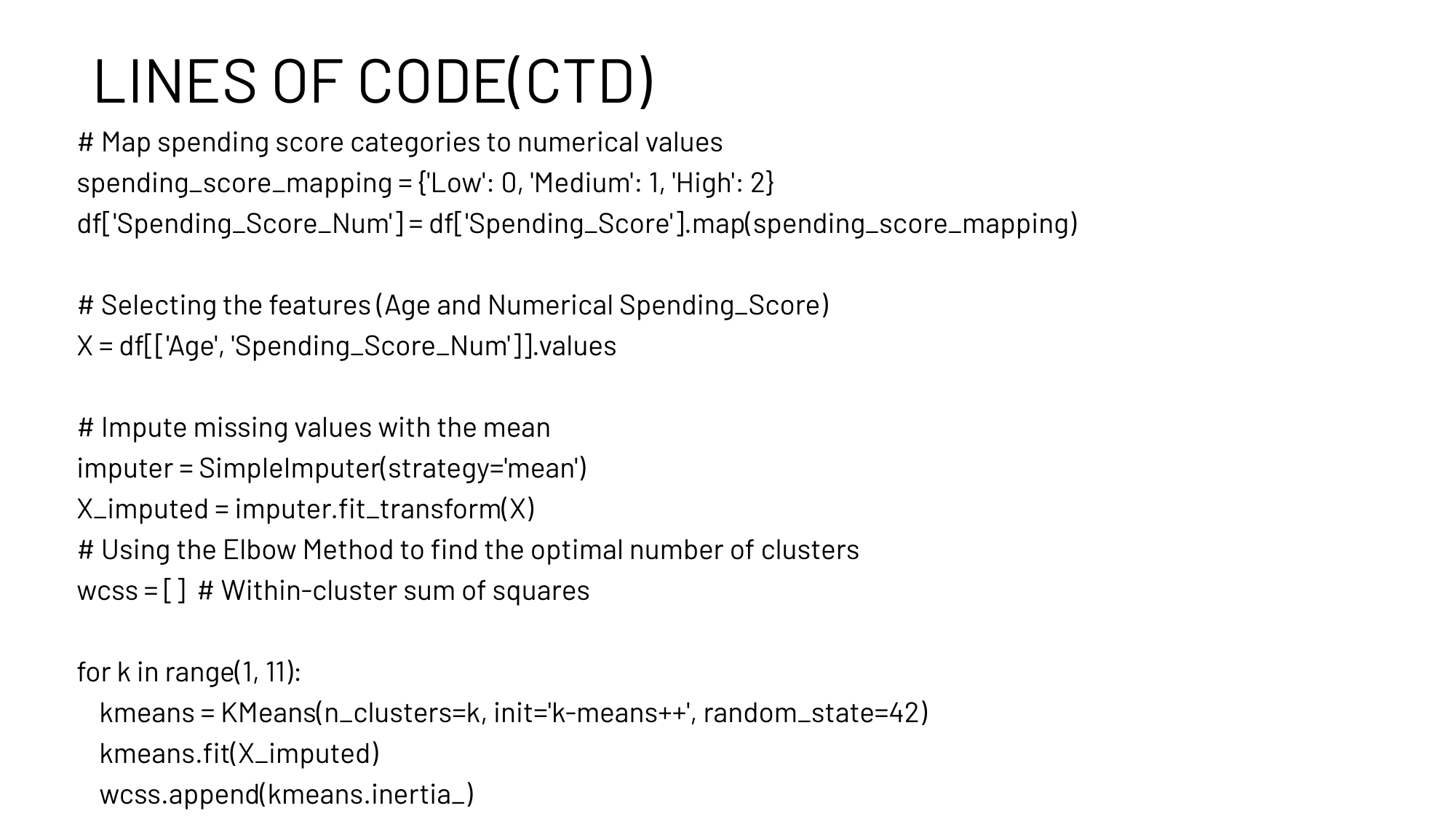

# LINES OF CODE(CTD)
# Map spending score categories to numerical values
spending_score_mapping = {'Low': 0, 'Medium': 1, 'High': 2}
df['Spending_Score_Num'] = df['Spending_Score'].map(spending_score_mapping)

# Selecting the features (Age and Numerical Spending_Score)
X = df[['Age', 'Spending_Score_Num']].values

# Impute missing values with the mean
imputer = SimpleImputer(strategy='mean')
X_imputed = imputer.fit_transform(X)
# Using the Elbow Method to find the optimal number of clusters
wcss = []  # Within-cluster sum of squares

for k in range(1, 11):
    kmeans = KMeans(n_clusters=k, init='k-means++', random_state=42)
    kmeans.fit(X_imputed)
    wcss.append(kmeans.inertia_)